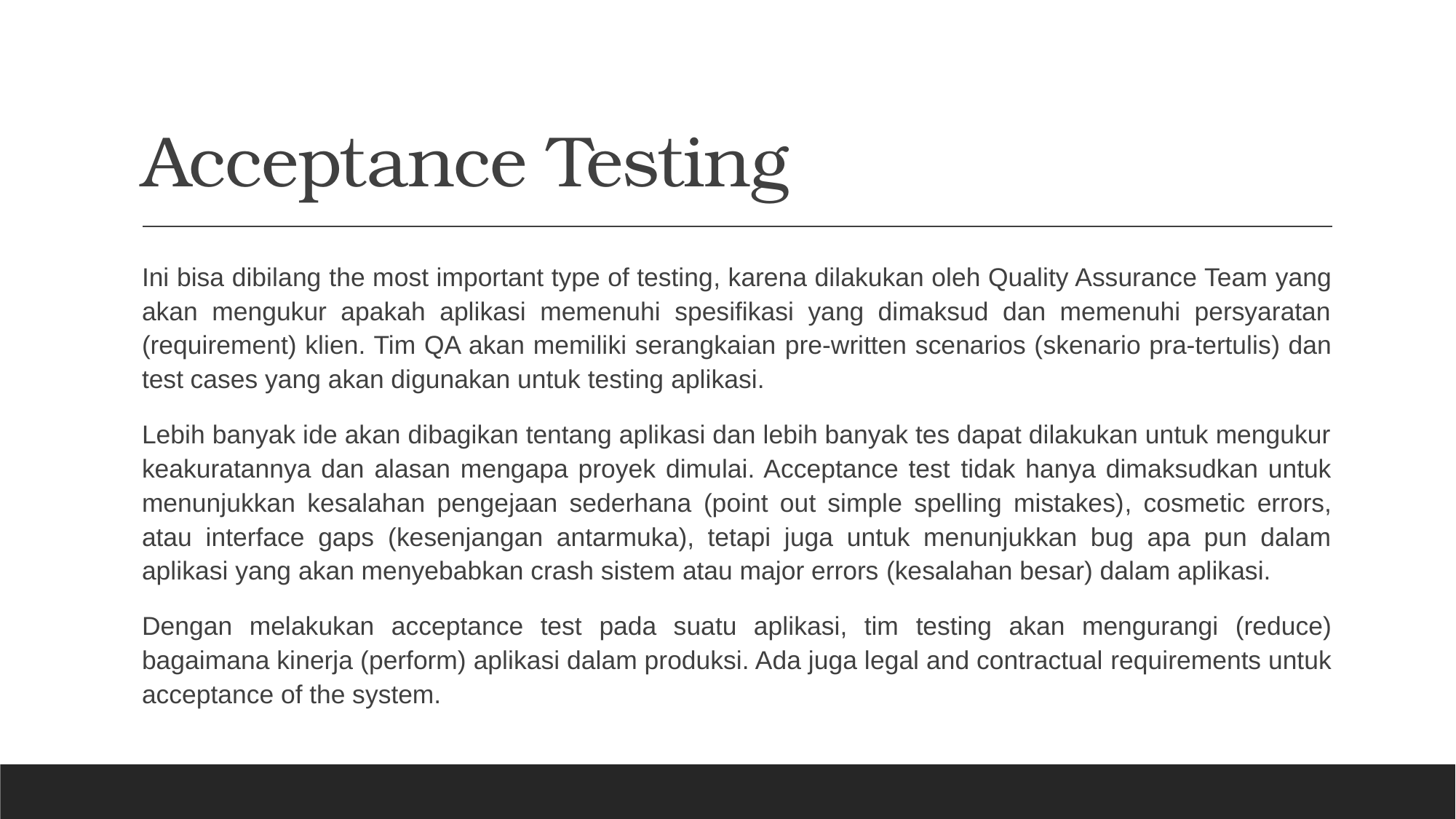

# Acceptance Testing
Ini bisa dibilang the most important type of testing, karena dilakukan oleh Quality Assurance Team yang akan mengukur apakah aplikasi memenuhi spesifikasi yang dimaksud dan memenuhi persyaratan (requirement) klien. Tim QA akan memiliki serangkaian pre-written scenarios (skenario pra-tertulis) dan test cases yang akan digunakan untuk testing aplikasi.
Lebih banyak ide akan dibagikan tentang aplikasi dan lebih banyak tes dapat dilakukan untuk mengukur keakuratannya dan alasan mengapa proyek dimulai. Acceptance test tidak hanya dimaksudkan untuk menunjukkan kesalahan pengejaan sederhana (point out simple spelling mistakes), cosmetic errors, atau interface gaps (kesenjangan antarmuka), tetapi juga untuk menunjukkan bug apa pun dalam aplikasi yang akan menyebabkan crash sistem atau major errors (kesalahan besar) dalam aplikasi.
Dengan melakukan acceptance test pada suatu aplikasi, tim testing akan mengurangi (reduce) bagaimana kinerja (perform) aplikasi dalam produksi. Ada juga legal and contractual requirements untuk acceptance of the system.